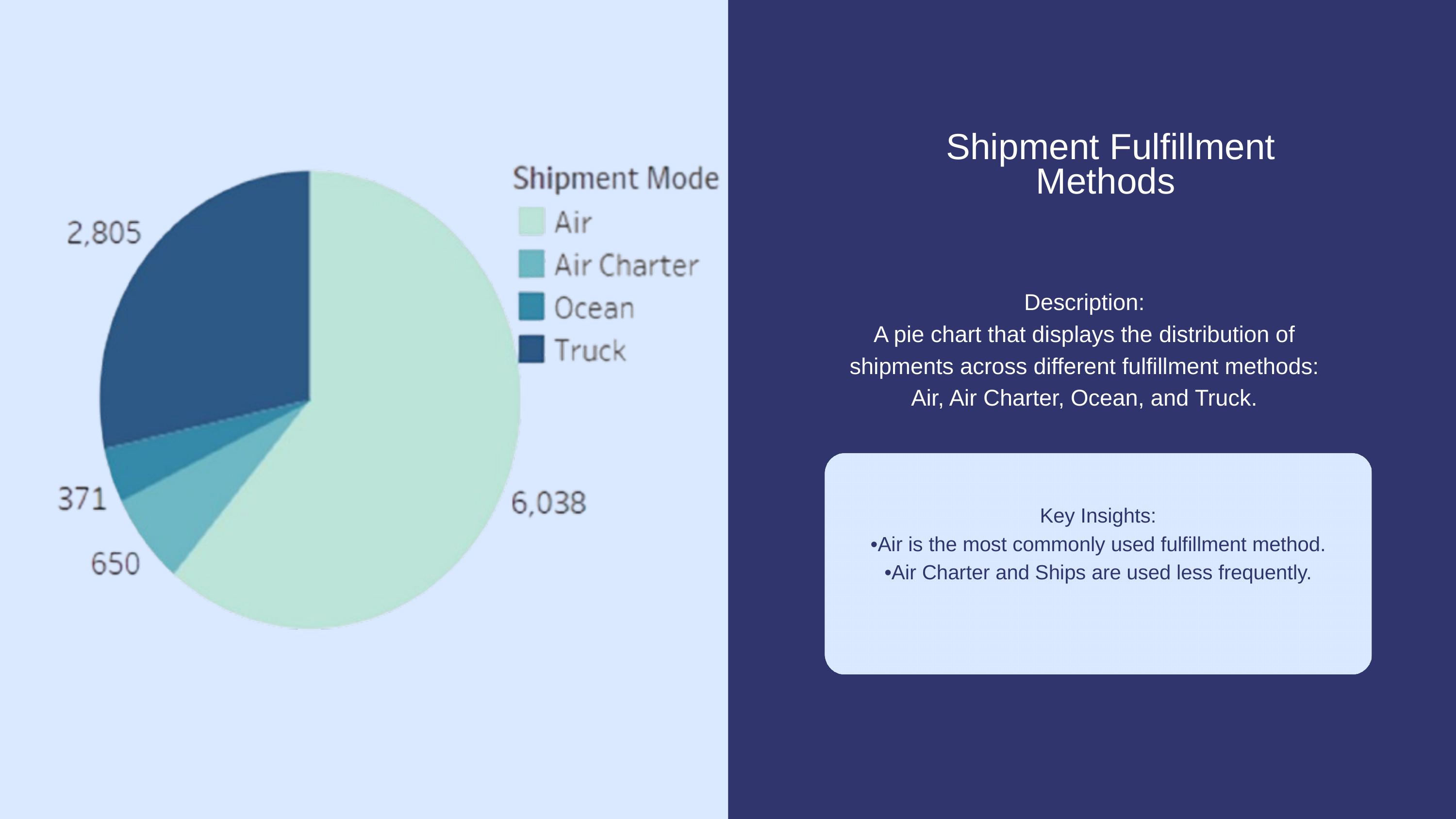

Shipment Fulfillment Methods

Description:
A pie chart that displays the distribution of shipments across different fulfillment methods: Air, Air Charter, Ocean, and Truck.

Key Insights:
•Air is the most commonly used fulfillment method.
•Air Charter and Ships are used less frequently.